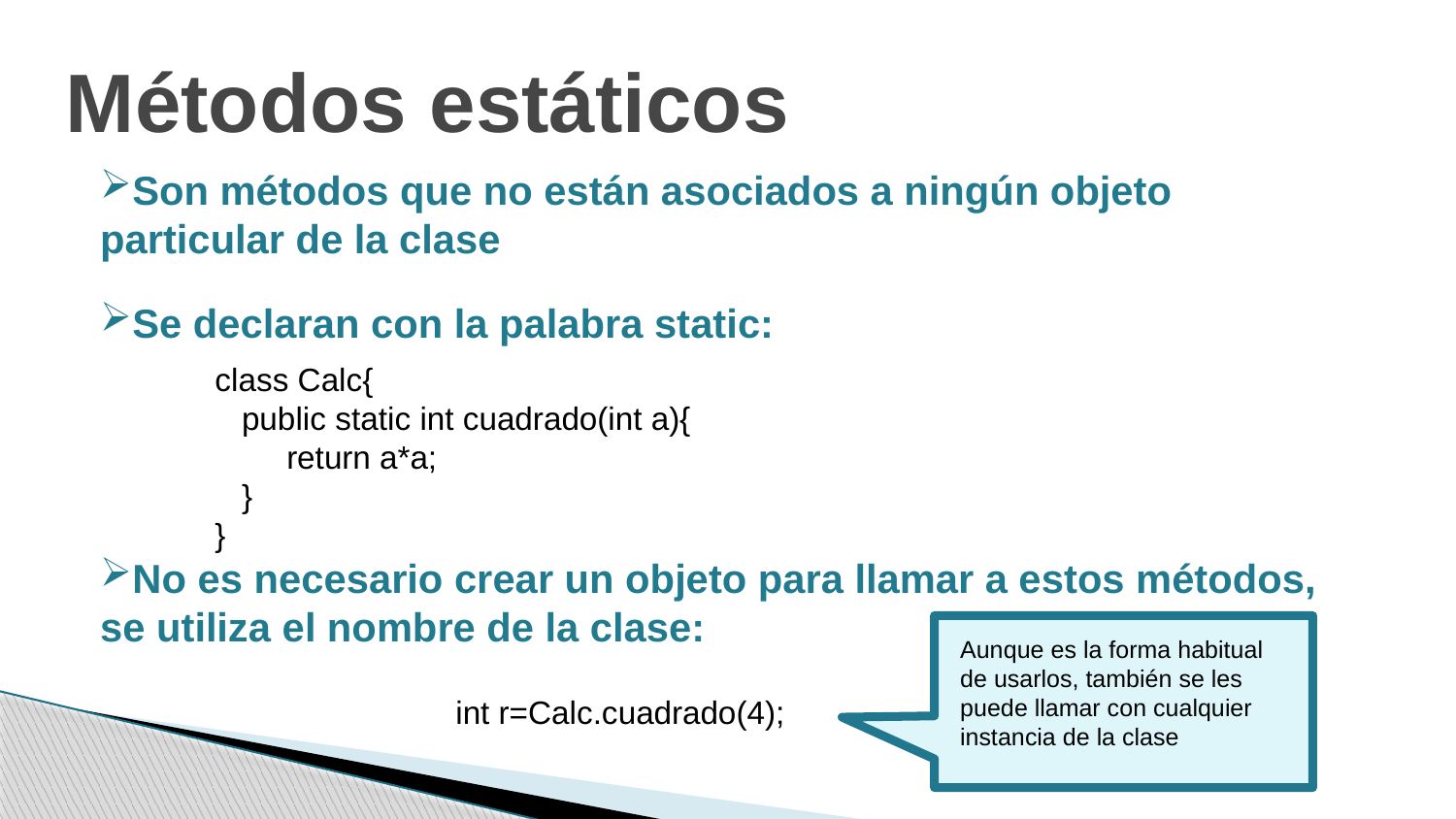

Métodos estáticos
Son métodos que no están asociados a ningún objeto particular de la clase
Se declaran con la palabra static:

No es necesario crear un objeto para llamar a estos métodos, se utiliza el nombre de la clase:

class Calc{
   public static int cuadrado(int a){
        return a*a;
   }
}

Aunque es la forma habitual de usarlos, también se les puede llamar con cualquier instancia de la clase
int r=Calc.cuadrado(4);